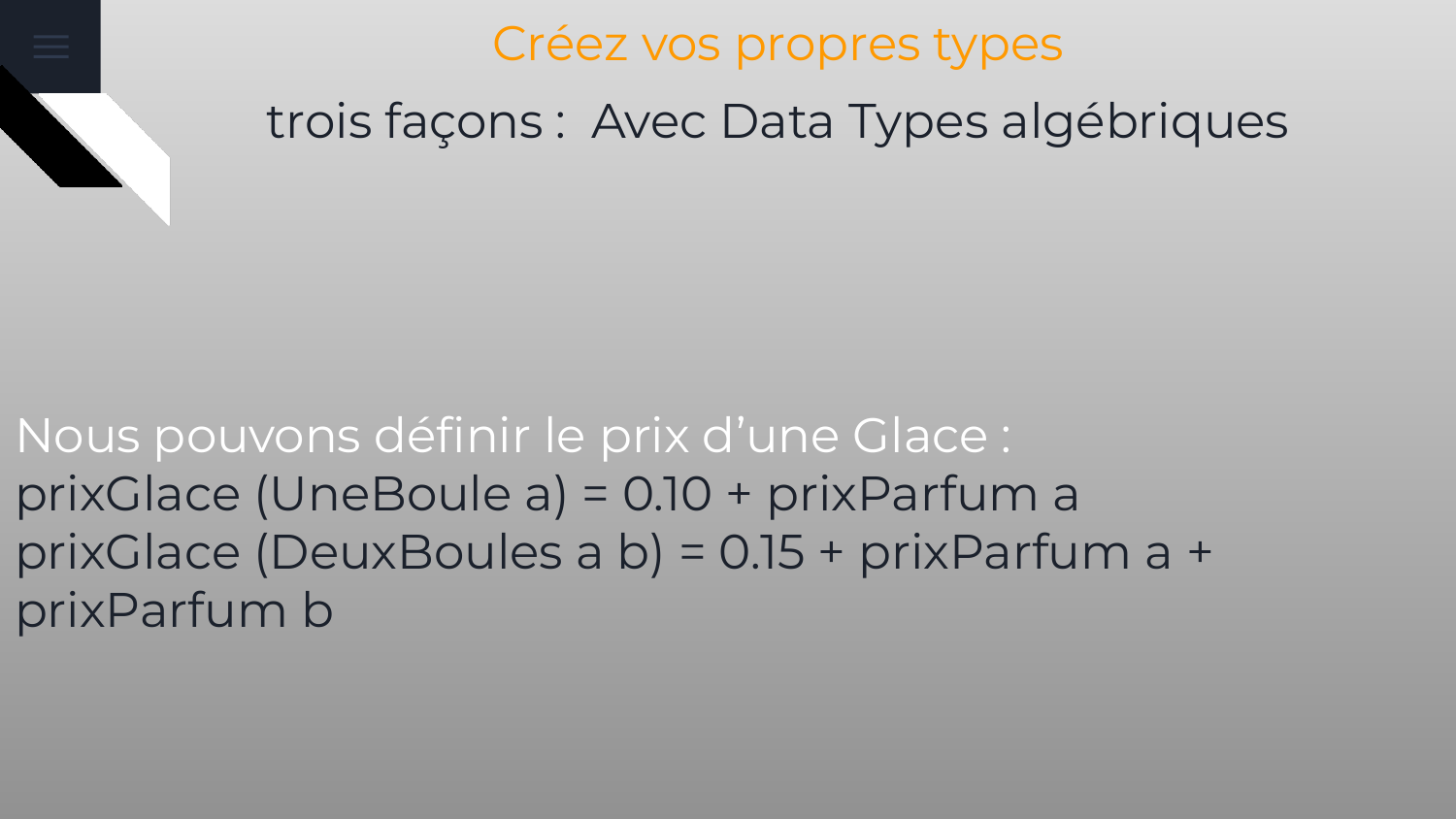

# Créez vos propres types

trois façons :  Avec Data Types algébriques

Nous pouvons définir le prix d’une Glace :
prixGlace (UneBoule a) = 0.10 + prixParfum a
prixGlace (DeuxBoules a b) = 0.15 + prixParfum a + prixParfum b